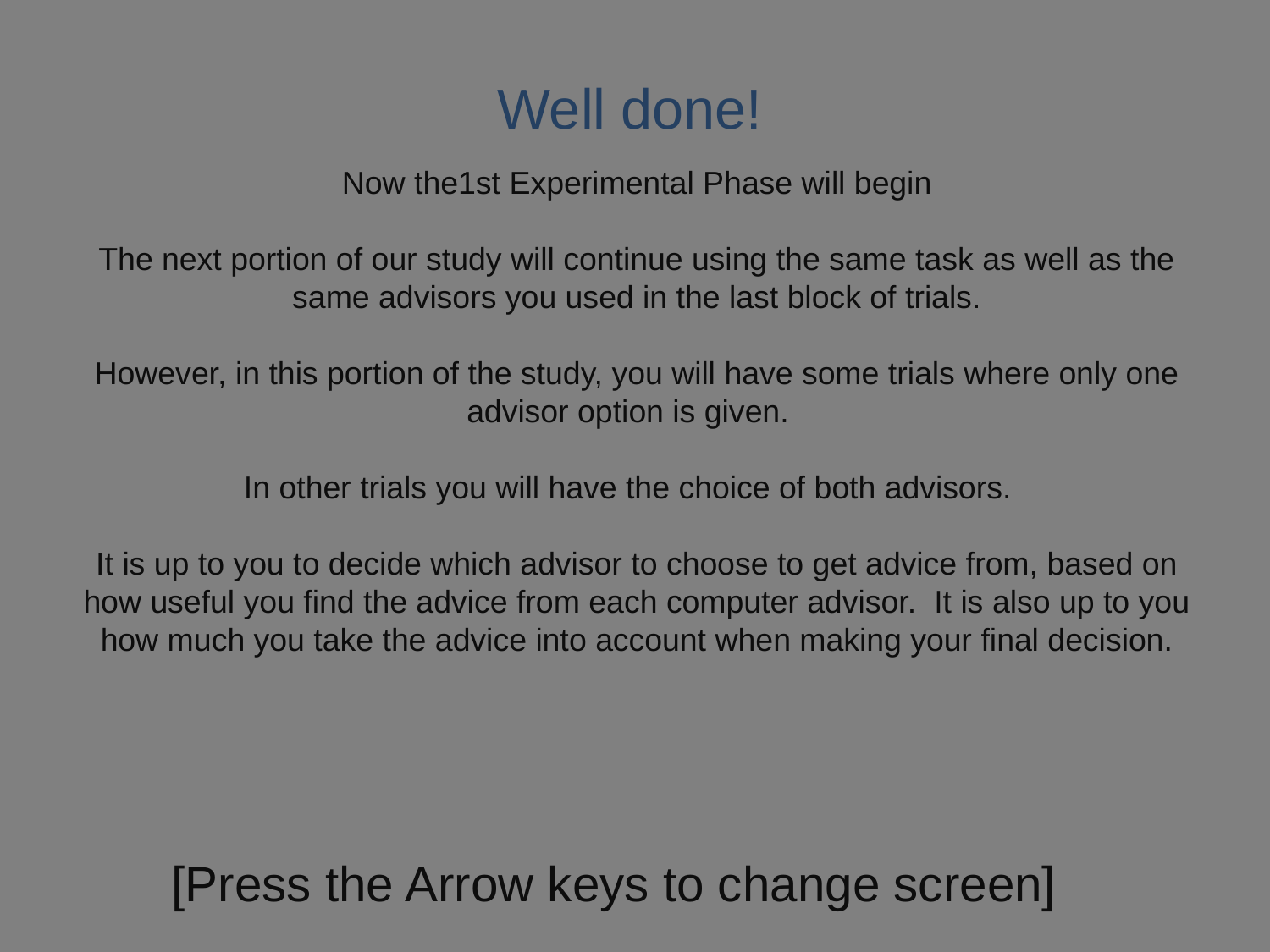

Well done!
Now the1st Experimental Phase will begin

The next portion of our study will continue using the same task as well as the same advisors you used in the last block of trials.

However, in this portion of the study, you will have some trials where only one advisor option is given.

In other trials you will have the choice of both advisors.

It is up to you to decide which advisor to choose to get advice from, based on how useful you find the advice from each computer advisor.  It is also up to you how much you take the advice into account when making your final decision.
[Press the Arrow keys to change screen]